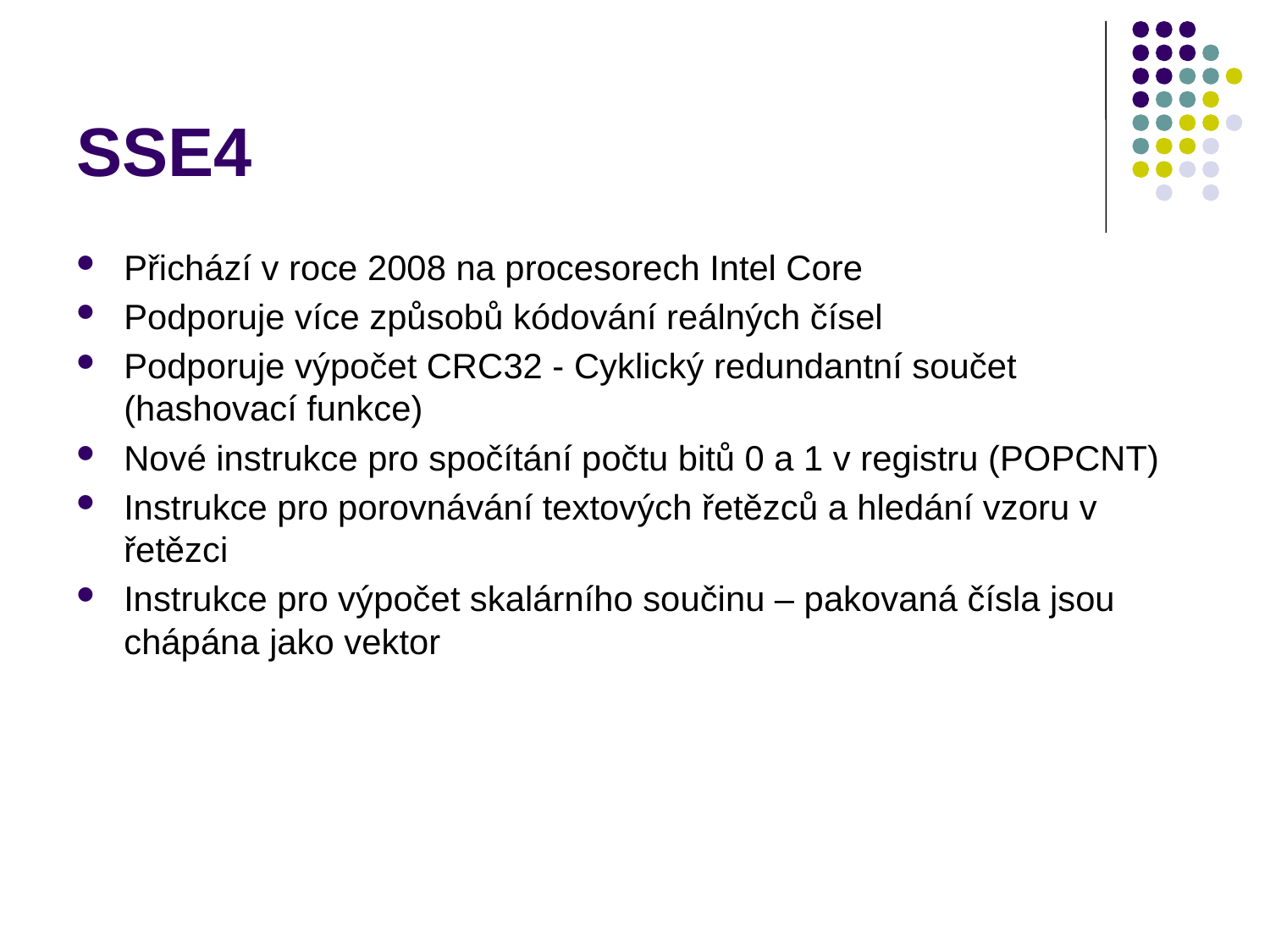

# SSE4
Přichází v roce 2008 na procesorech Intel Core
Podporuje více způsobů kódování reálných čísel
Podporuje výpočet CRC32 - Cyklický redundantní součet (hashovací funkce)
Nové instrukce pro spočítání počtu bitů 0 a 1 v registru (POPCNT)
Instrukce pro porovnávání textových řetězců a hledání vzoru v řetězci
Instrukce pro výpočet skalárního součinu – pakovaná čísla jsou chápána jako vektor